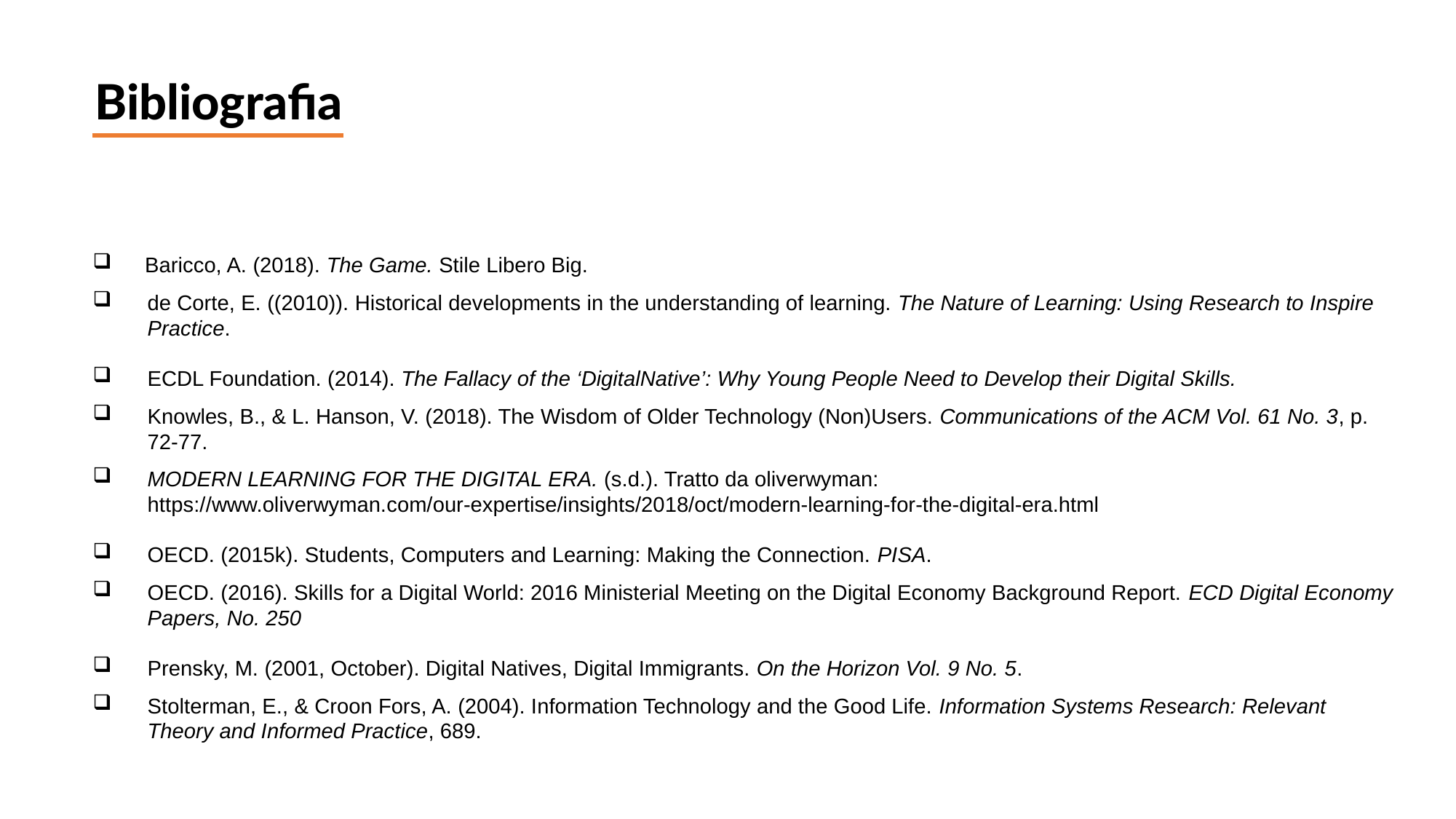

Bibliografia
   Baricco, A. (2018). The Game. Stile Libero Big.
de Corte, E. ((2010)). Historical developments in the understanding of learning. The Nature of Learning: Using Research to Inspire Practice.
ECDL Foundation. (2014). The Fallacy of the ‘DigitalNative’: Why Young People Need to Develop their Digital Skills.
Knowles, B., & L. Hanson, V. (2018). The Wisdom of Older Technology (Non)Users. Communications of the ACM Vol. 61 No. 3, p. 72-77.
MODERN LEARNING FOR THE DIGITAL ERA. (s.d.). Tratto da oliverwyman: https://www.oliverwyman.com/our-expertise/insights/2018/oct/modern-learning-for-the-digital-era.html
OECD. (2015k). Students, Computers and Learning: Making the Connection. PISA.
OECD. (2016). Skills for a Digital World: 2016 Ministerial Meeting on the Digital Economy Background Report. ECD Digital Economy Papers, No. 250
Prensky, M. (2001, October). Digital Natives, Digital Immigrants. On the Horizon Vol. 9 No. 5.
Stolterman, E., & Croon Fors, A. (2004). Information Technology and the Good Life. Information Systems Research: Relevant Theory and Informed Practice, 689.